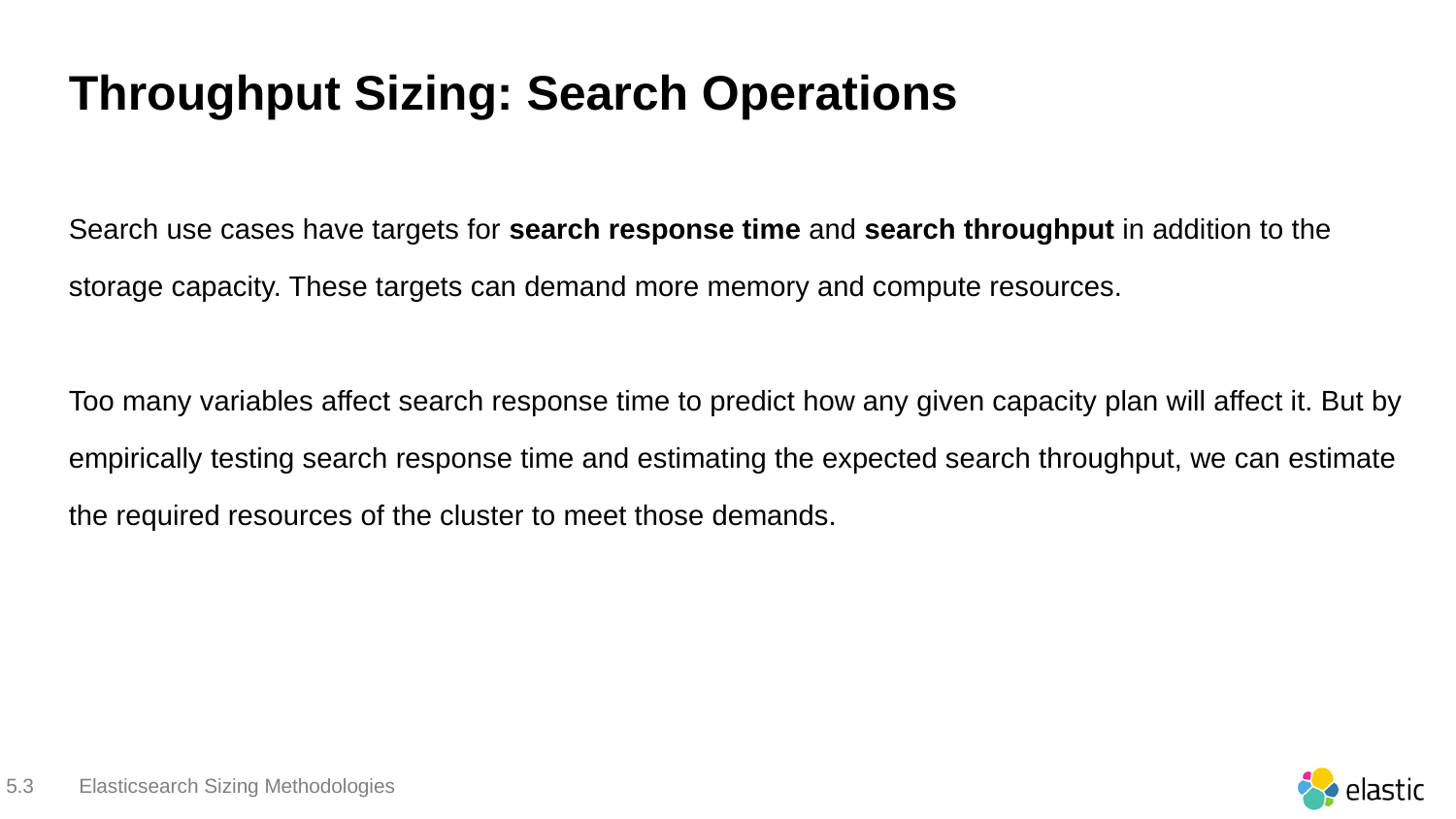

Throughput Sizing: Search Operations
Search use cases have targets for search response time and search throughput in addition to the storage capacity. These targets can demand more memory and compute resources.
Too many variables affect search response time to predict how any given capacity plan will affect it. But by empirically testing search response time and estimating the expected search throughput, we can estimate the required resources of the cluster to meet those demands.

5.3
Elasticsearch Sizing Methodologies